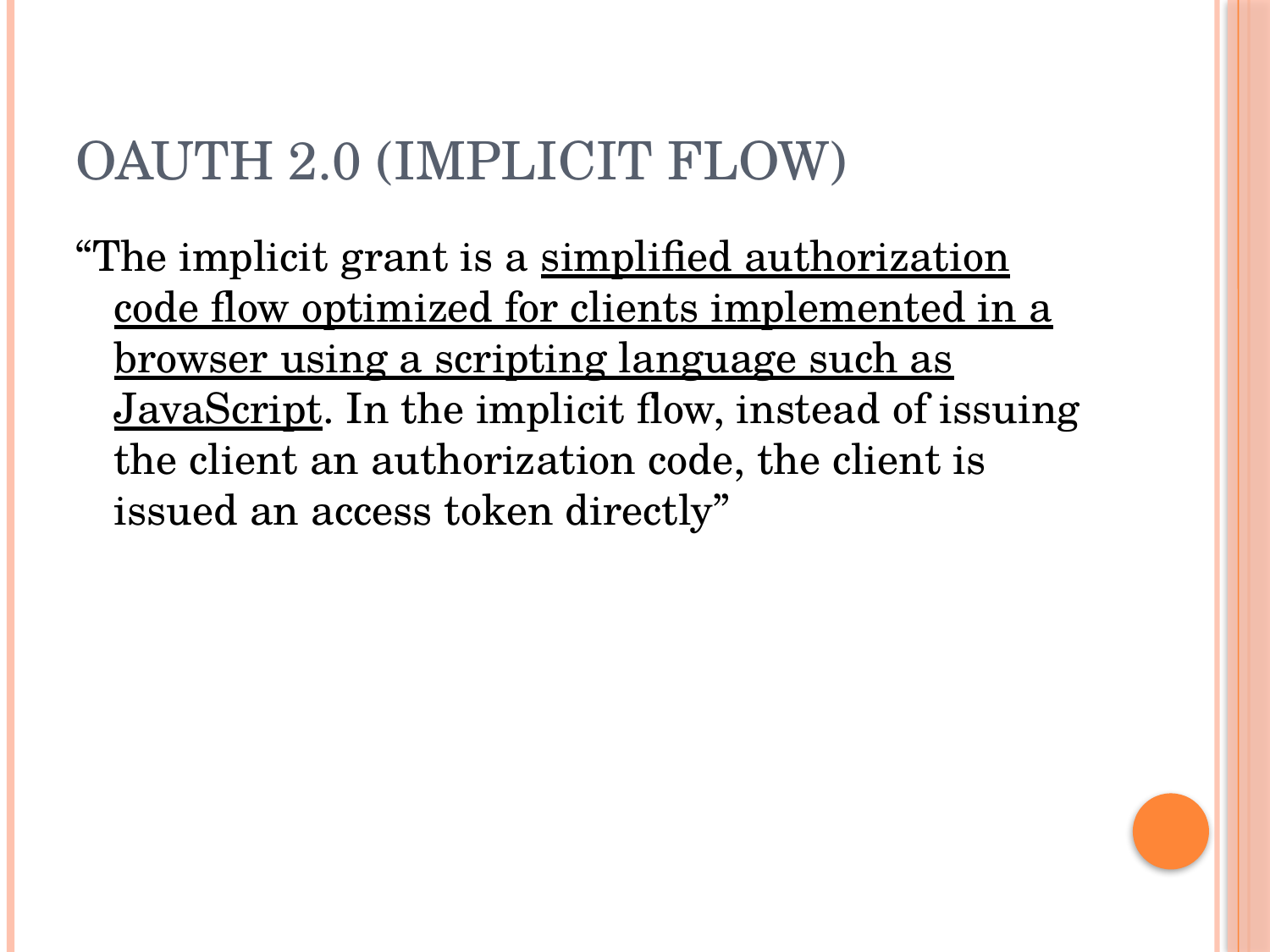

# OAuth 2.0 (Implicit Flow)
“The implicit grant is a simplified authorization code flow optimized for clients implemented in a browser using a scripting language such as JavaScript. In the implicit flow, instead of issuing the client an authorization code, the client is issued an access token directly”